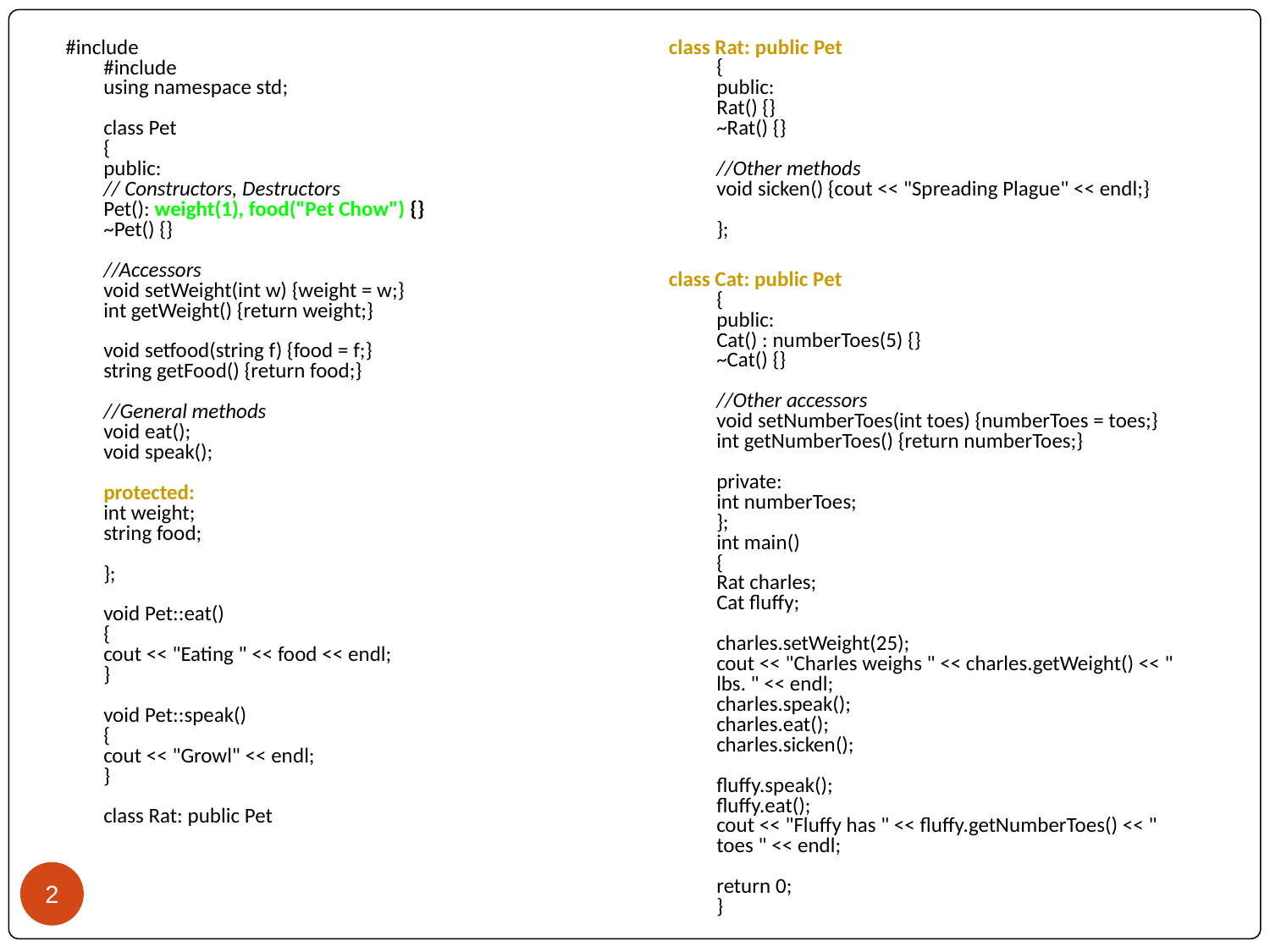

#include
#include
using namespace std;
class Pet
{
public:
// Constructors, Destructors
Pet(): weight(1), food("Pet Chow") {}
~Pet() {}
//Accessors
void setWeight(int w) {weight = w;}
int getWeight() {return weight;}
void setfood(string f) {food = f;}
string getFood() {return food;}
//General methods
void eat();
void speak();
protected:
int weight;
string food;
};
void Pet::eat()
{
cout << "Eating " << food << endl;
}
void Pet::speak()
{
cout << "Growl" << endl;
}
class Rat: public Pet
class Rat: public Pet
{
public:
Rat() {}
~Rat() {}
//Other methods
void sicken() {cout << "Spreading Plague" << endl;}
};
class Cat: public Pet
{
public:
Cat() : numberToes(5) {}
~Cat() {}
//Other accessors
void setNumberToes(int toes) {numberToes = toes;}
int getNumberToes() {return numberToes;}
private:
int numberToes;
};
int main()
{
Rat charles;
Cat fluffy;
charles.setWeight(25);
cout << "Charles weighs " << charles.getWeight() << " lbs. " << endl;
charles.speak();
charles.eat();
charles.sicken();
fluffy.speak();
fluffy.eat();
cout << "Fluffy has " << fluffy.getNumberToes() << " toes " << endl;
return 0;
}
2